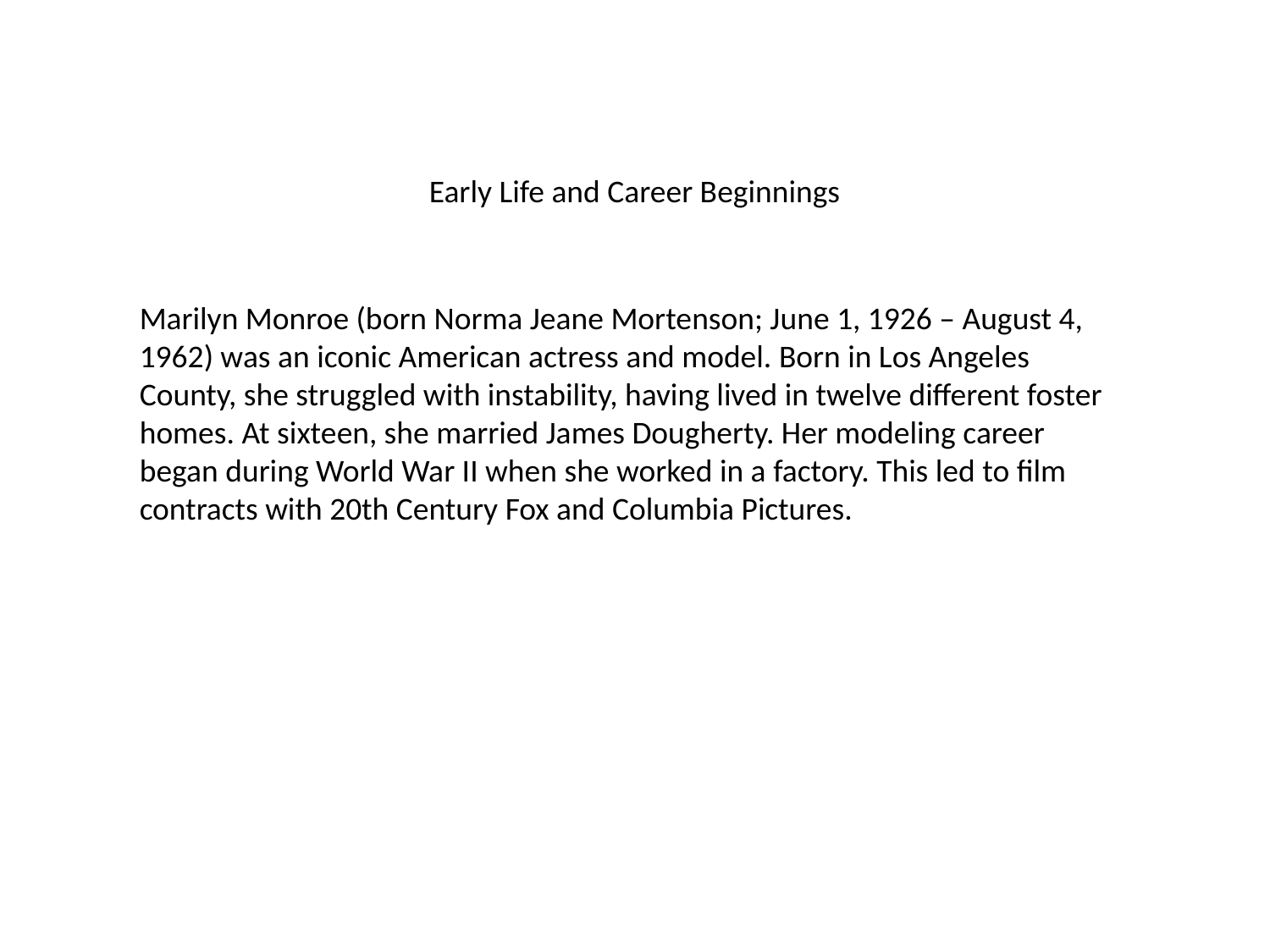

#

Early Life and Career Beginnings

Marilyn Monroe (born Norma Jeane Mortenson; June 1, 1926 – August 4, 1962) was an iconic American actress and model. Born in Los Angeles County, she struggled with instability, having lived in twelve different foster homes. At sixteen, she married James Dougherty. Her modeling career began during World War II when she worked in a factory. This led to film contracts with 20th Century Fox and Columbia Pictures.